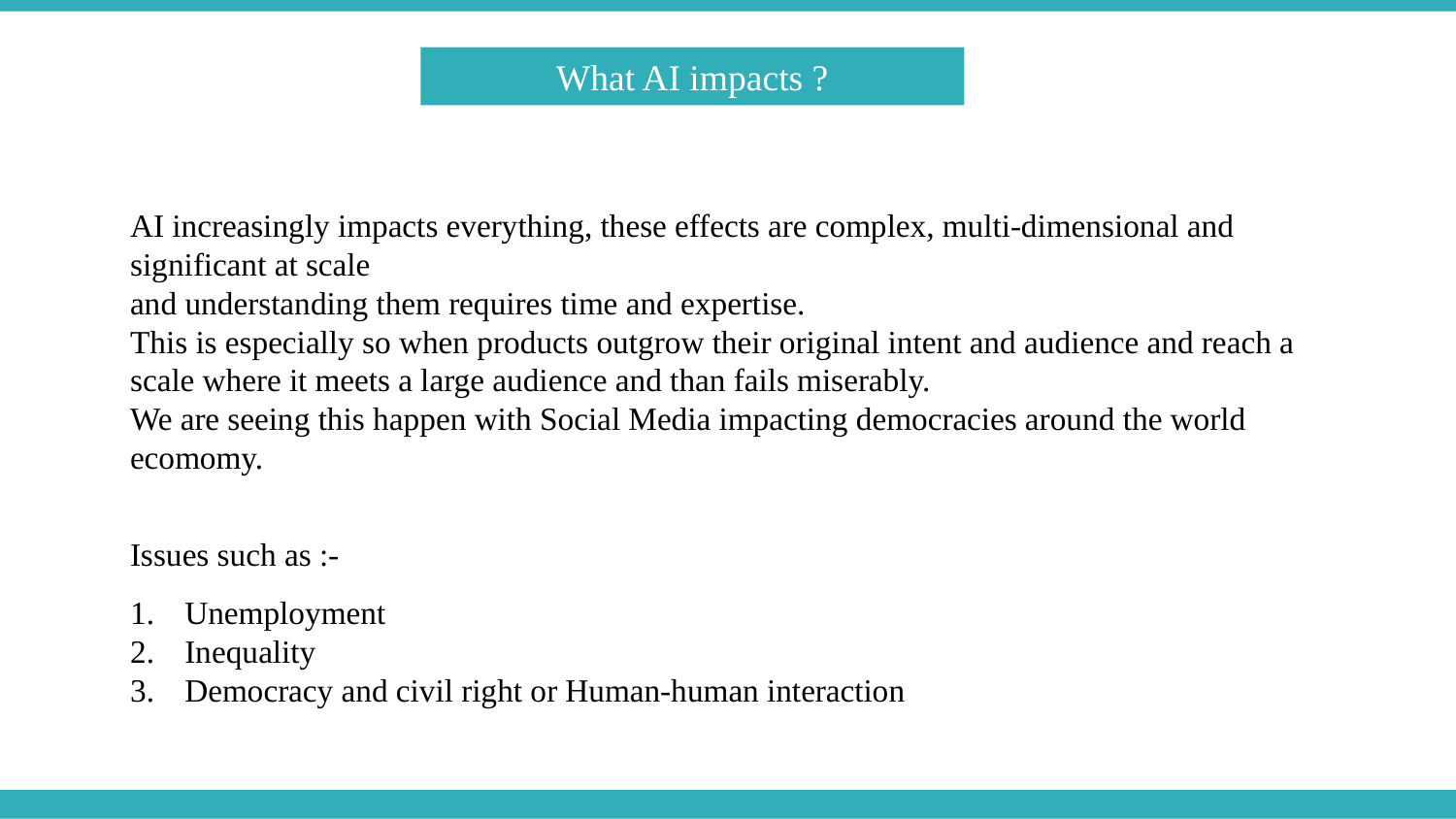

What AI impacts ?
AI increasingly impacts everything, these effects are complex, multi-dimensional and significant at scale
and understanding them requires time and expertise.
This is especially so when products outgrow their original intent and audience and reach a
scale where it meets a large audience and than fails miserably.
We are seeing this happen with Social Media impacting democracies around the world
ecomomy.

Issues such as :-
Unemployment
Inequality
Democracy and civil right or Human-human interaction